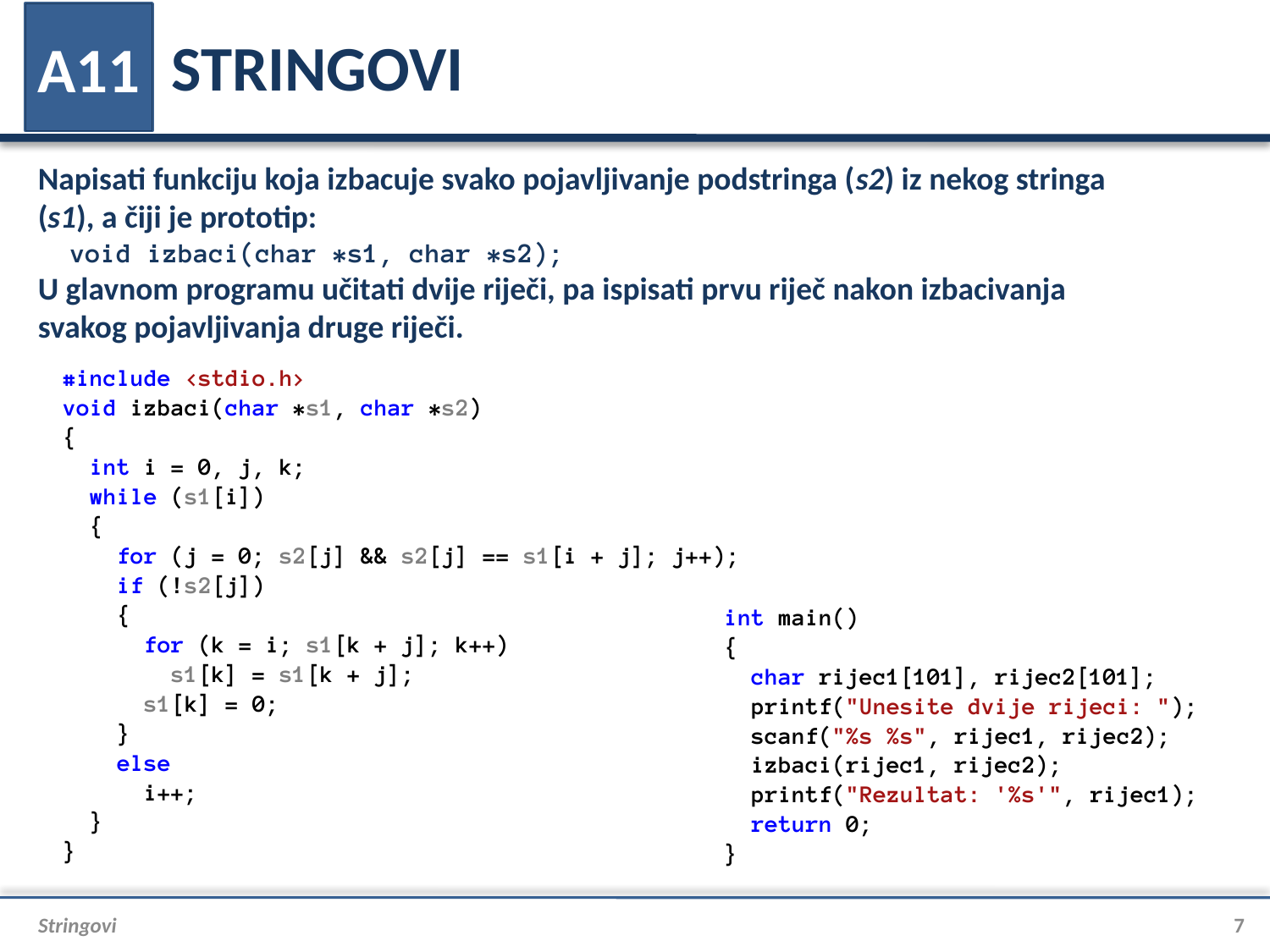

# STRINGOVI
A11
Napisati funkciju koja izbacuje svako pojavljivanje podstringa (s2) iz nekog stringa (s1), a čiji je prototip:
void izbaci(char *s1, char *s2);
U glavnom programu učitati dvije riječi, pa ispisati prvu riječ nakon izbacivanja svakog pojavljivanja druge riječi.
#include <stdio.h>
void izbaci(char *s1, char *s2)
{
  int i = 0, j, k;
  while (s1[i])
  {
    for (j = 0; s2[j] && s2[j] == s1[i + j]; j++);
    if (!s2[j])
    {
      for (k = i; s1[k + j]; k++)
        s1[k] = s1[k + j];
      s1[k] = 0;
    }
    else
      i++;
  }
}
int main()
{
  char rijec1[101], rijec2[101];
  printf("Unesite dvije rijeci: ");
  scanf("%s %s", rijec1, rijec2);
  izbaci(rijec1, rijec2);
  printf("Rezultat: '%s'", rijec1);
  return 0;
}
Stringovi
7